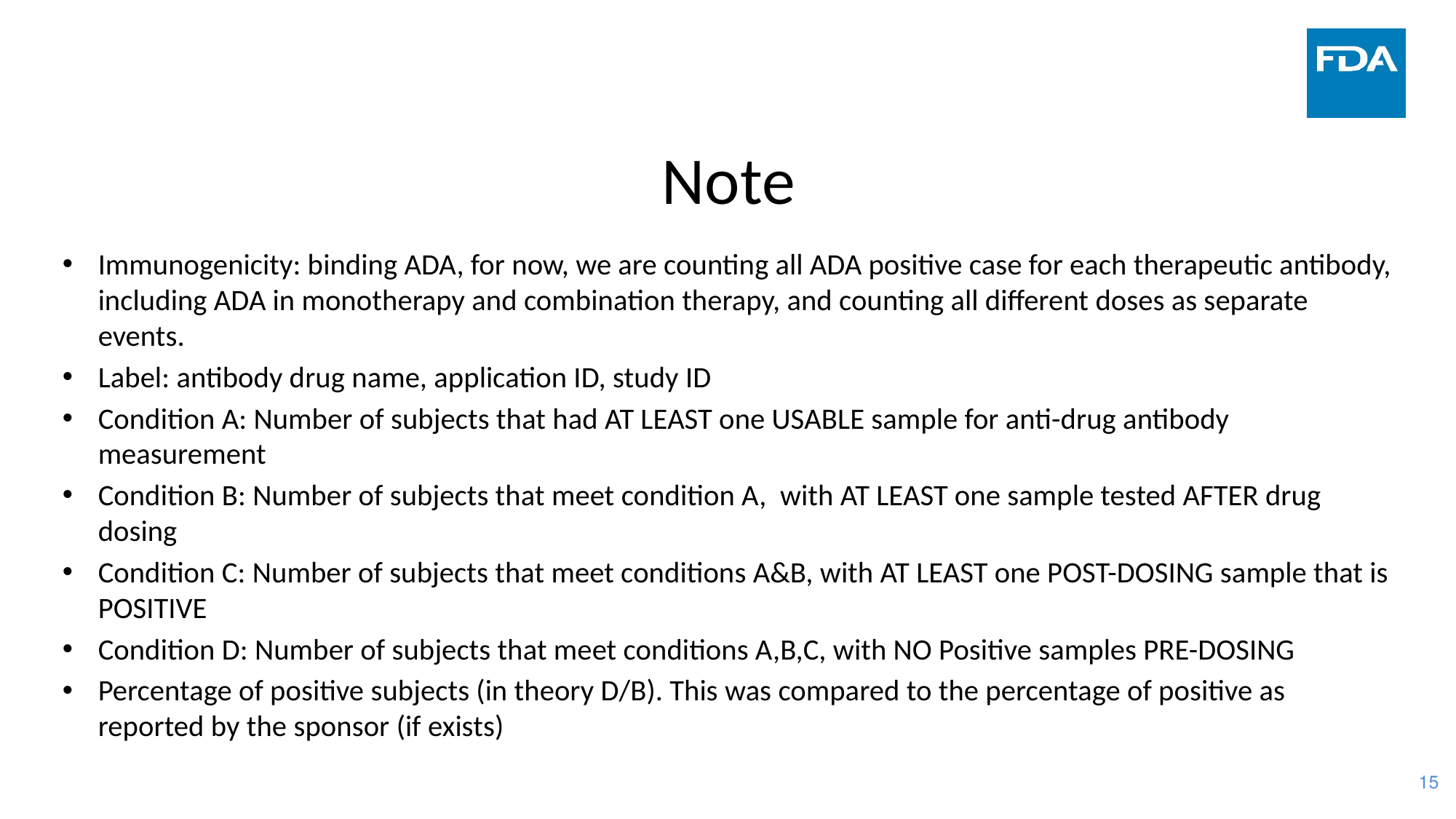

# Note
Immunogenicity: binding ADA, for now, we are counting all ADA positive case for each therapeutic antibody, including ADA in monotherapy and combination therapy, and counting all different doses as separate events.
Label: antibody drug name, application ID, study ID
Condition A: Number of subjects that had AT LEAST one USABLE sample for anti-drug antibody measurement
Condition B: Number of subjects that meet condition A,  with AT LEAST one sample tested AFTER drug dosing
Condition C: Number of subjects that meet conditions A&B, with AT LEAST one POST-DOSING sample that is POSITIVE
Condition D: Number of subjects that meet conditions A,B,C, with NO Positive samples PRE-DOSING
Percentage of positive subjects (in theory D/B). This was compared to the percentage of positive as reported by the sponsor (if exists)